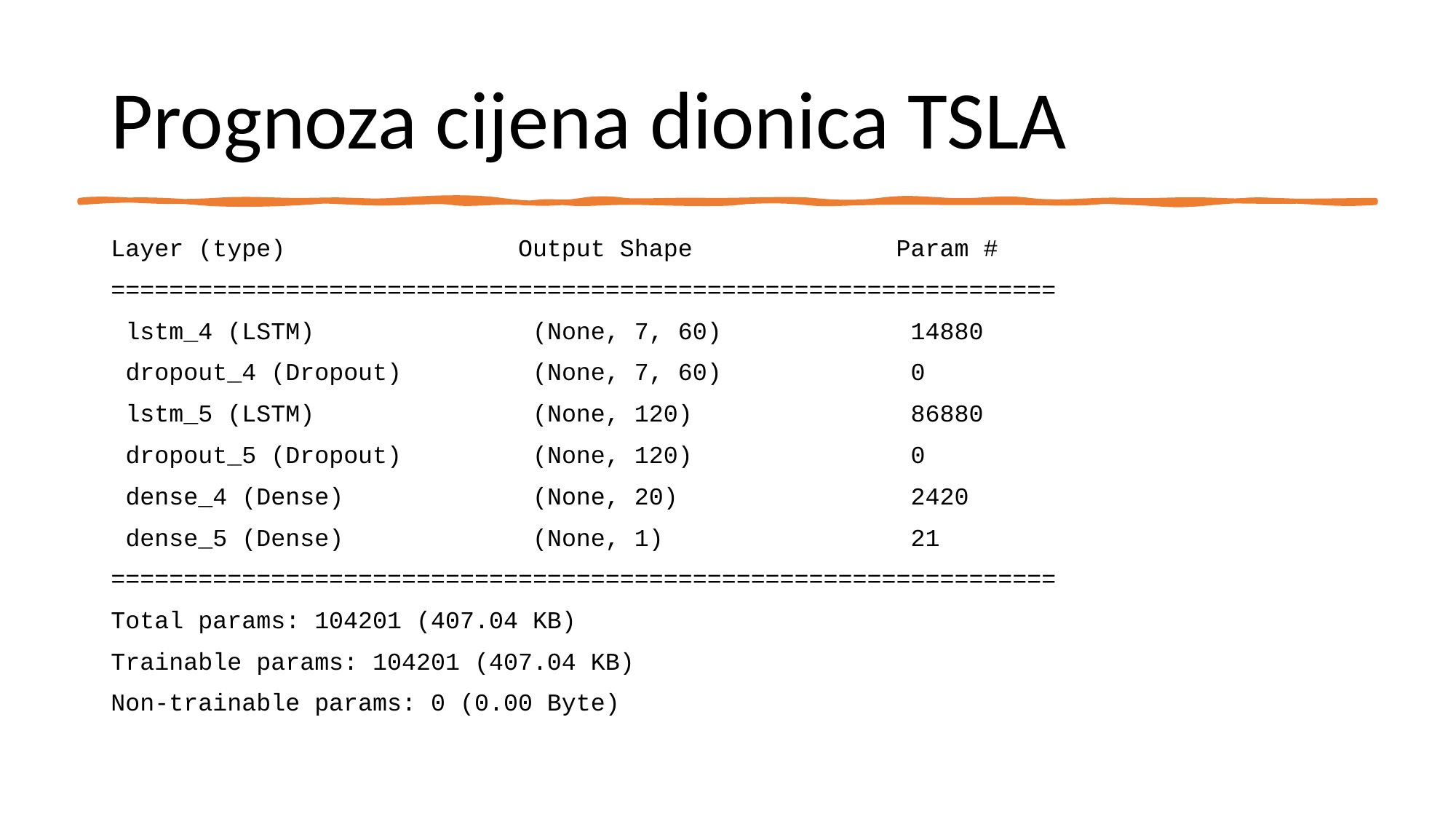

# Prognoza cijena dionica TSLA

Layer (type)                Output Shape              Param #
=================================================================
 lstm_4 (LSTM)               (None, 7, 60)             14880
 dropout_4 (Dropout)         (None, 7, 60)             0
 lstm_5 (LSTM)               (None, 120)               86880
 dropout_5 (Dropout)         (None, 120)               0
 dense_4 (Dense)             (None, 20)                2420
 dense_5 (Dense)             (None, 1)                 21
=================================================================
Total params: 104201 (407.04 KB)
Trainable params: 104201 (407.04 KB)
Non-trainable params: 0 (0.00 Byte)